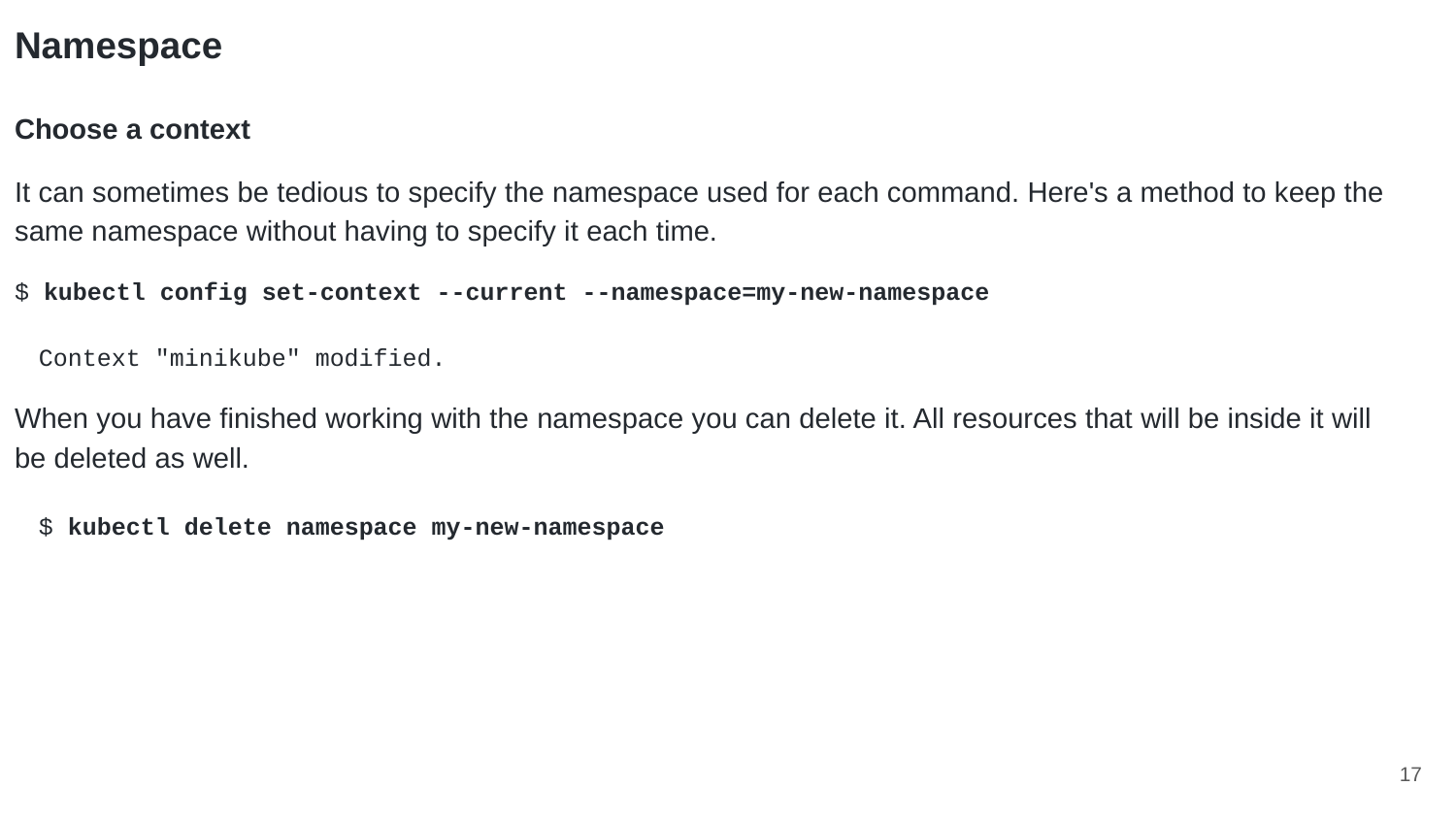

Namespace
Choose a context
It can sometimes be tedious to specify the namespace used for each command. Here's a method to keep the same namespace without having to specify it each time.
$ kubectl config set-context --current --namespace=my-new-namespace
Context "minikube" modified.
When you have finished working with the namespace you can delete it. All resources that will be inside it will be deleted as well.
$ kubectl delete namespace my-new-namespace

17